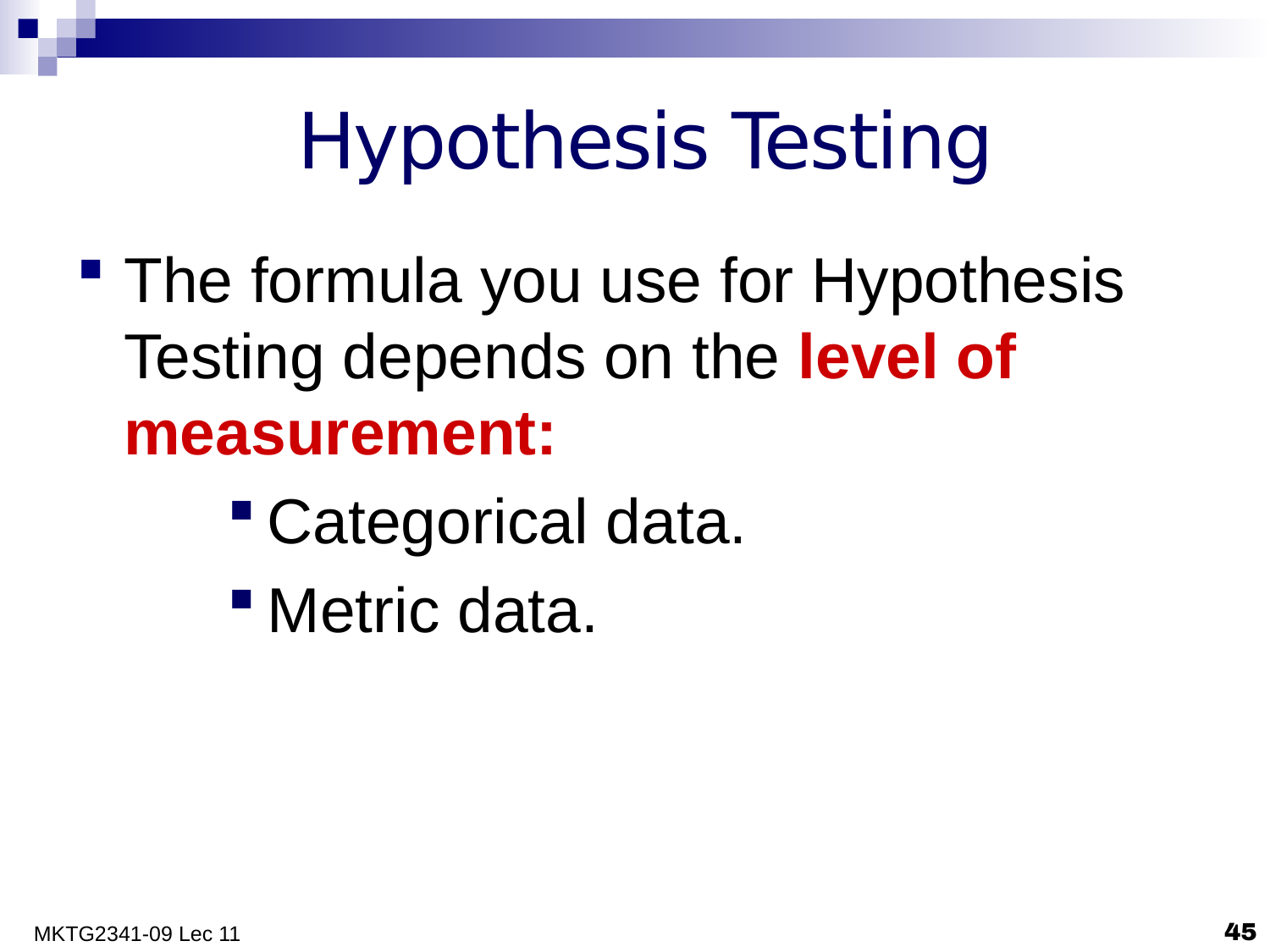

# Hypothesis Testing
The formula you use for Hypothesis Testing depends on the level of measurement:
Categorical data.
Metric data.

MKTG2341-09 Lec 11
45